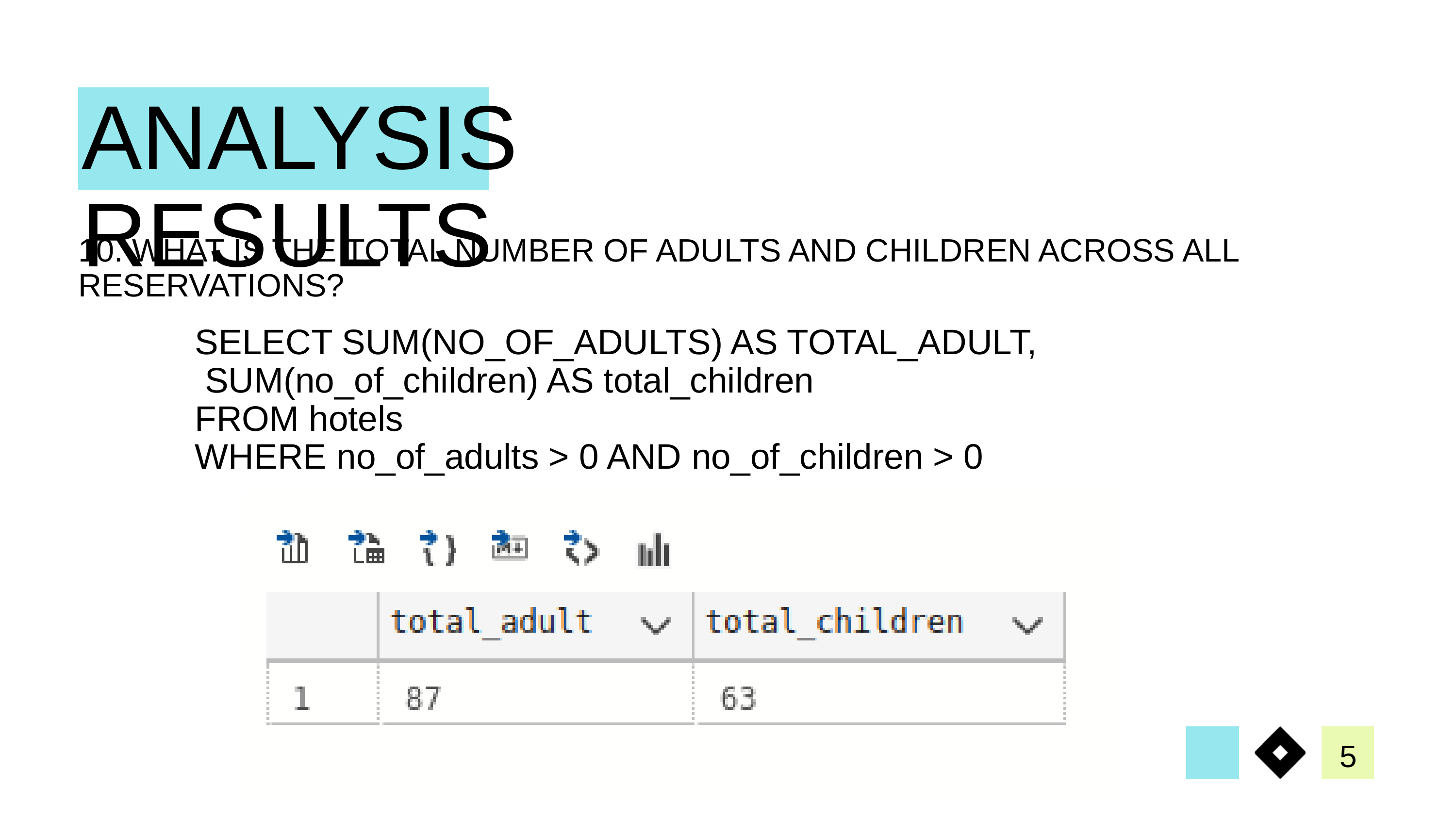

ANALYSIS RESULTS
10. WHAT IS THE TOTAL NUMBER OF ADULTS AND CHILDREN ACROSS ALL RESERVATIONS?
SELECT SUM(NO_OF_ADULTS) AS TOTAL_ADULT,
 SUM(no_of_children) AS total_children
FROM hotels
WHERE no_of_adults > 0 AND no_of_children > 0

5